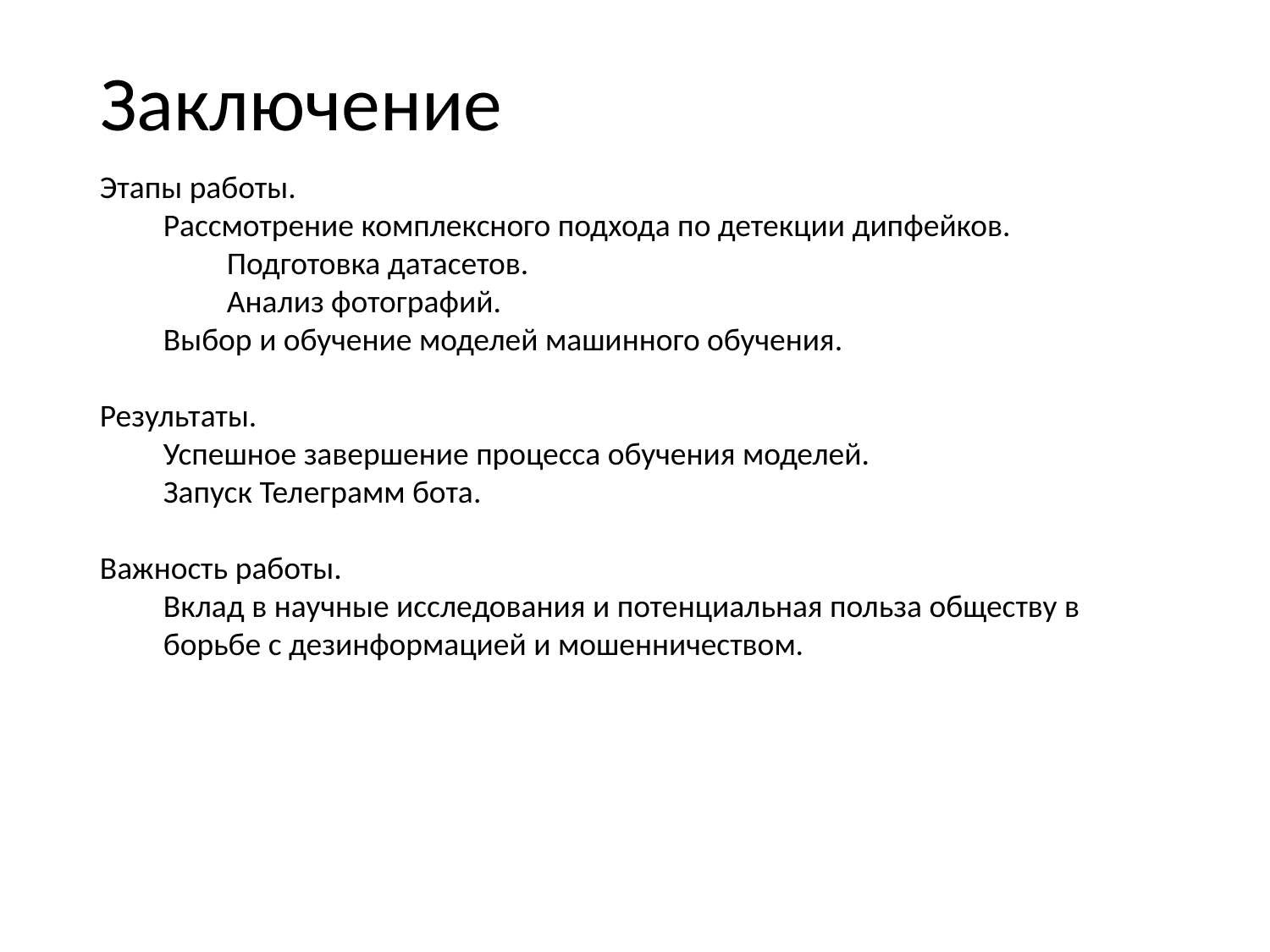

# Заключение
Этапы работы.
Рассмотрение комплексного подхода по детекции дипфейков.
	Подготовка датасетов.
	Анализ фотографий.
Выбор и обучение моделей машинного обучения.

Результаты.
Успешное завершение процесса обучения моделей.
Запуск Телеграмм бота.

Важность работы.
Вклад в научные исследования и потенциальная польза обществу в борьбе с дезинформацией и мошенничеством.